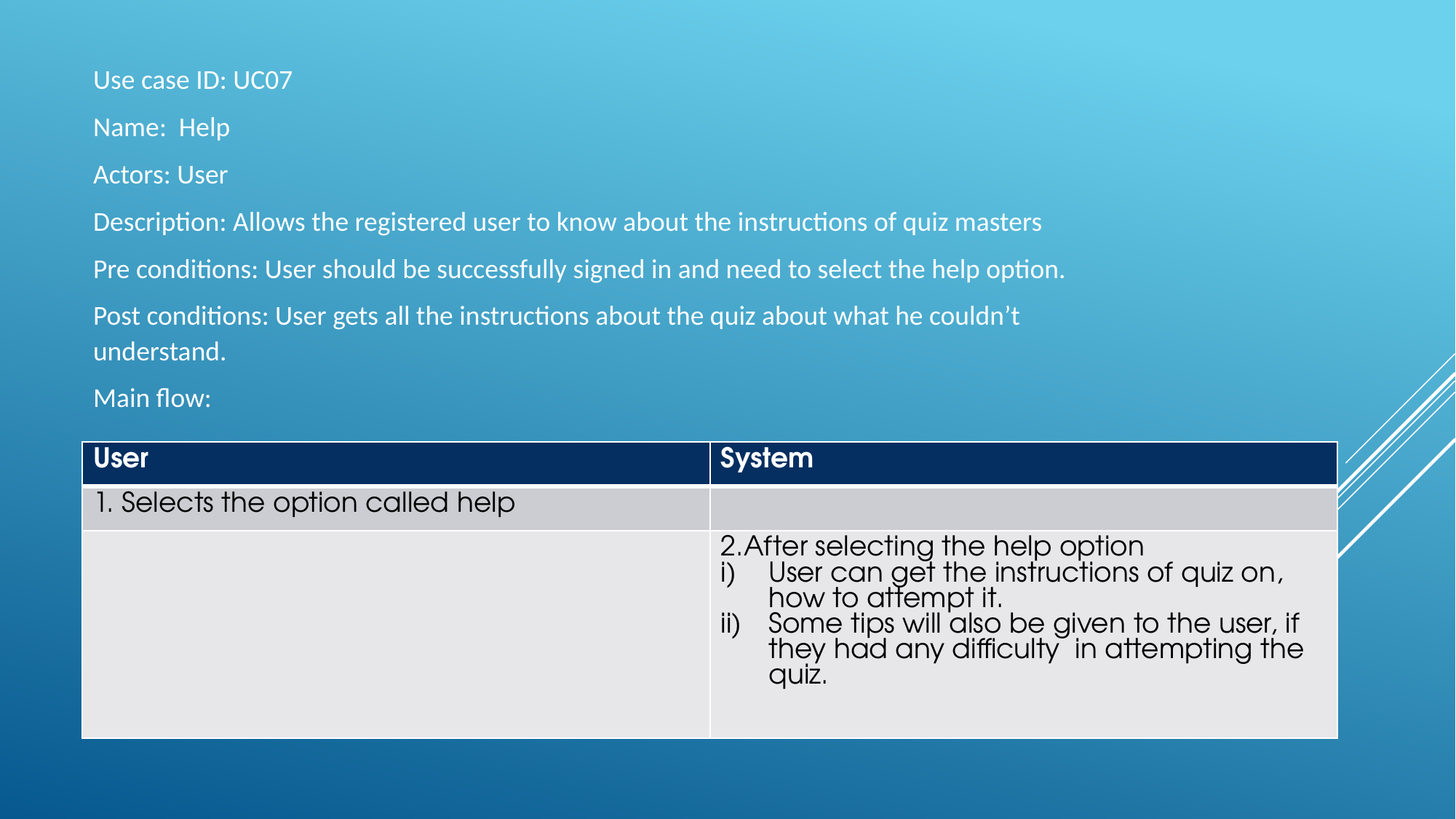

Use case ID: UC07
Name:  Help
Actors: User
Description: Allows the registered user to know about the instructions of quiz masters
Pre conditions: User should be successfully signed in and need to select the help option.
Post conditions: User gets all the instructions about the quiz about what he couldn’t understand.
Main flow:
| User | System |
| --- | --- |
| 1. Selects the option called help |  |
|  | 2.After selecting the help option User can get the instructions of quiz on, how to attempt it. Some tips will also be given to the user, if they had any difficulty in attempting the quiz. |